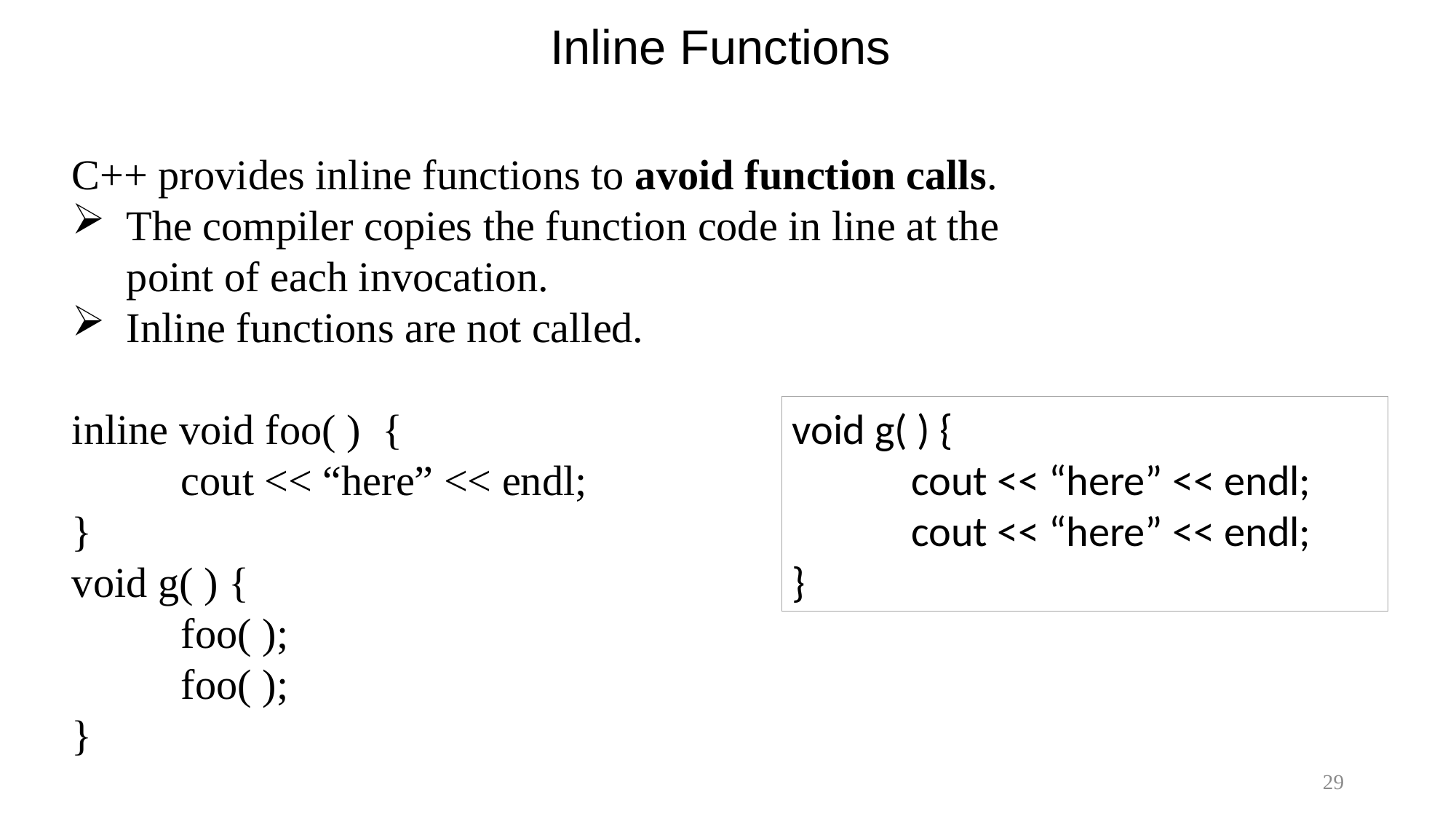

# Inline Functions

C++ provides inline functions to avoid function calls.
The compiler copies the function code in line at the point of each invocation.
Inline functions are not called.

inline void foo( )  {
	cout << “here” << endl;
}
void g( ) {
	foo( );
	foo( );
}

void g( ) {
	 cout << “here” << endl;
	 cout << “here” << endl;
}
29